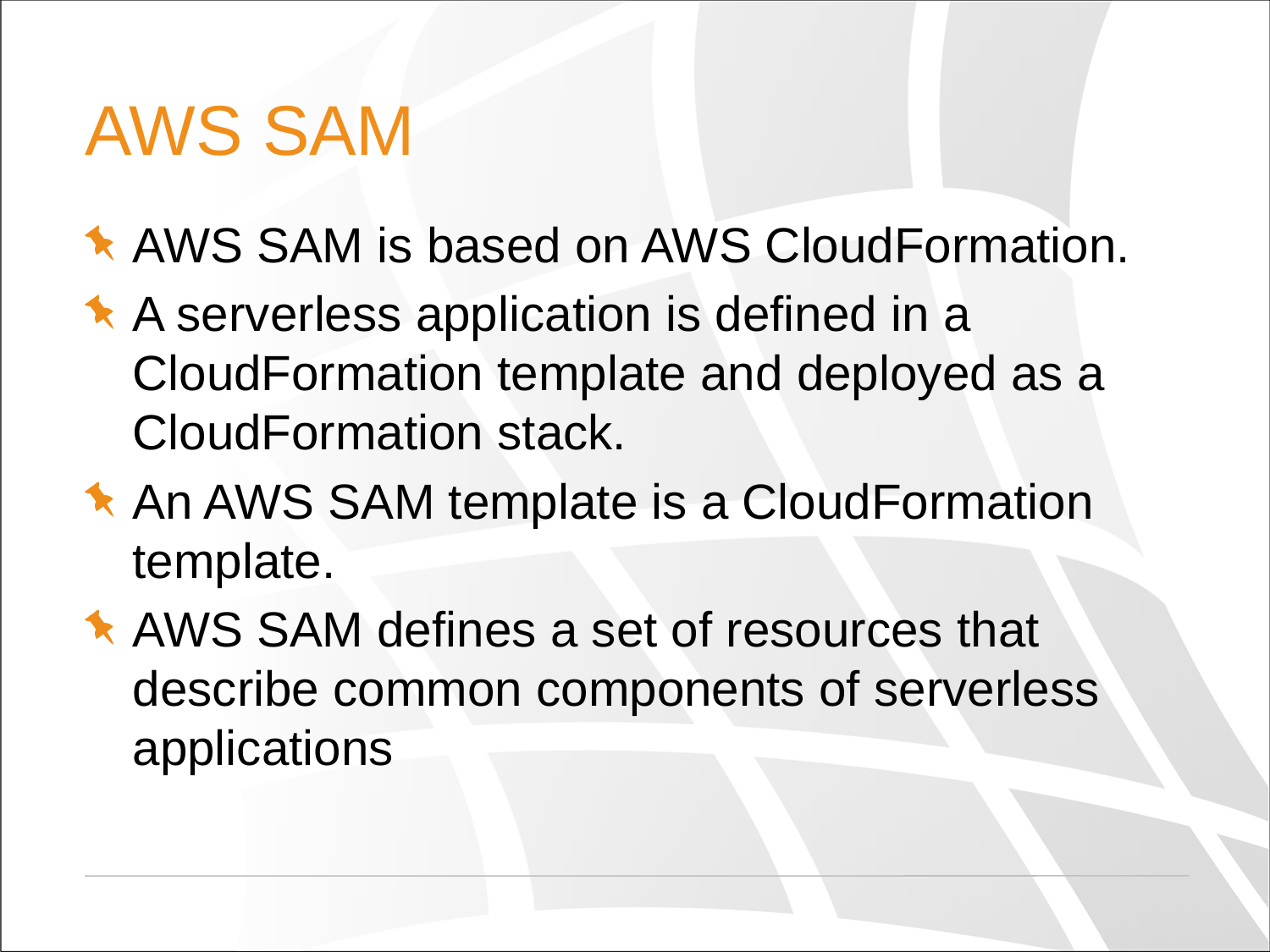

# AWS SAM
AWS SAM is based on AWS CloudFormation.
A serverless application is defined in a CloudFormation template and deployed as a CloudFormation stack.
An AWS SAM template is a CloudFormation template.
AWS SAM defines a set of resources that describe common components of serverless applications